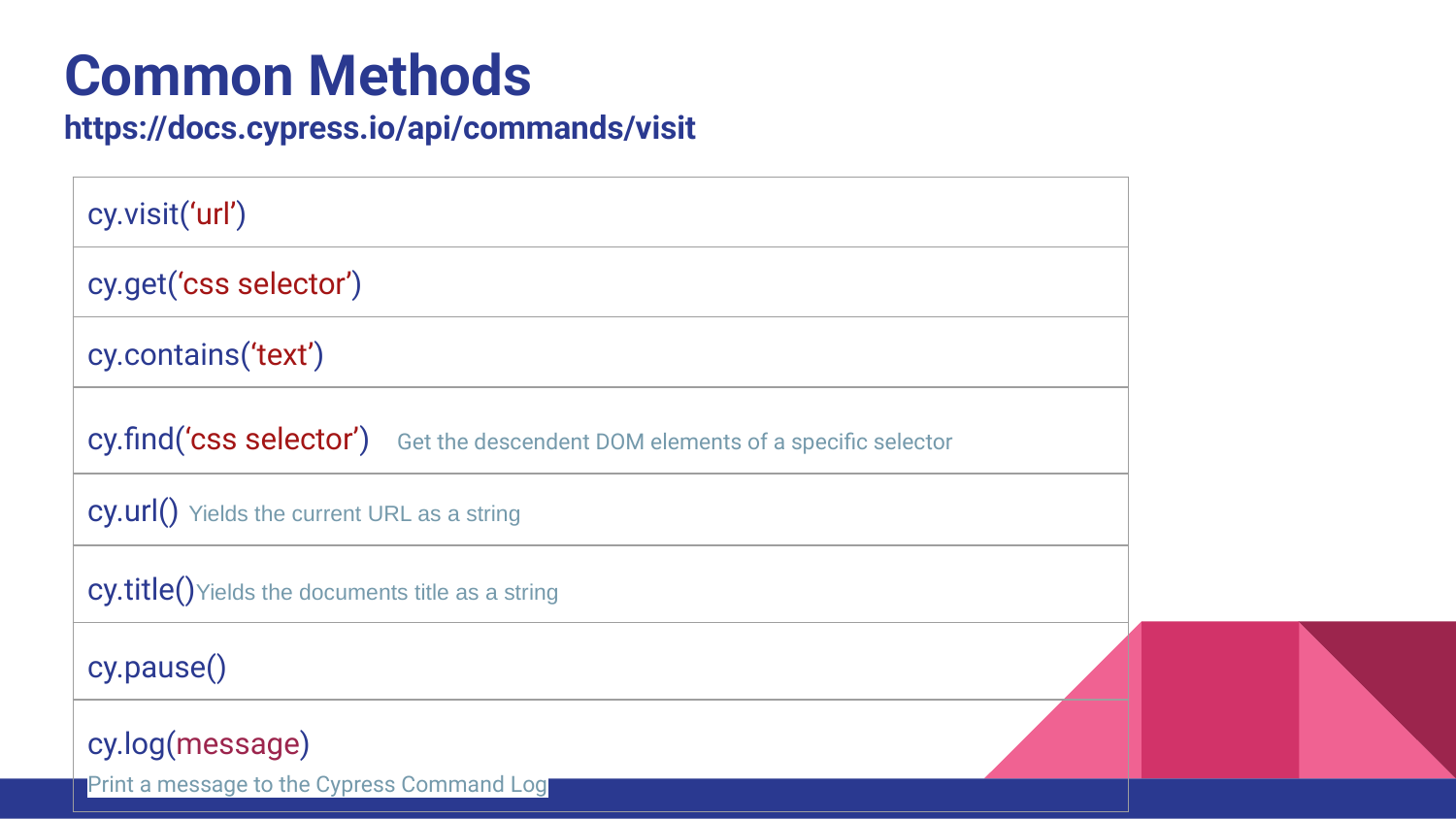

# Common Methods
https://docs.cypress.io/api/commands/visit
| cy.visit(‘url’) |
| --- |
| cy.get(‘css selector’) |
| cy.contains(‘text’) |
| cy.find(‘css selector’) Get the descendent DOM elements of a specific selector |
| cy.url() Yields the current URL as a string |
| cy.title()Yields the documents title as a string |
| cy.pause() |
| cy.log(message) Print a message to the Cypress Command Log |